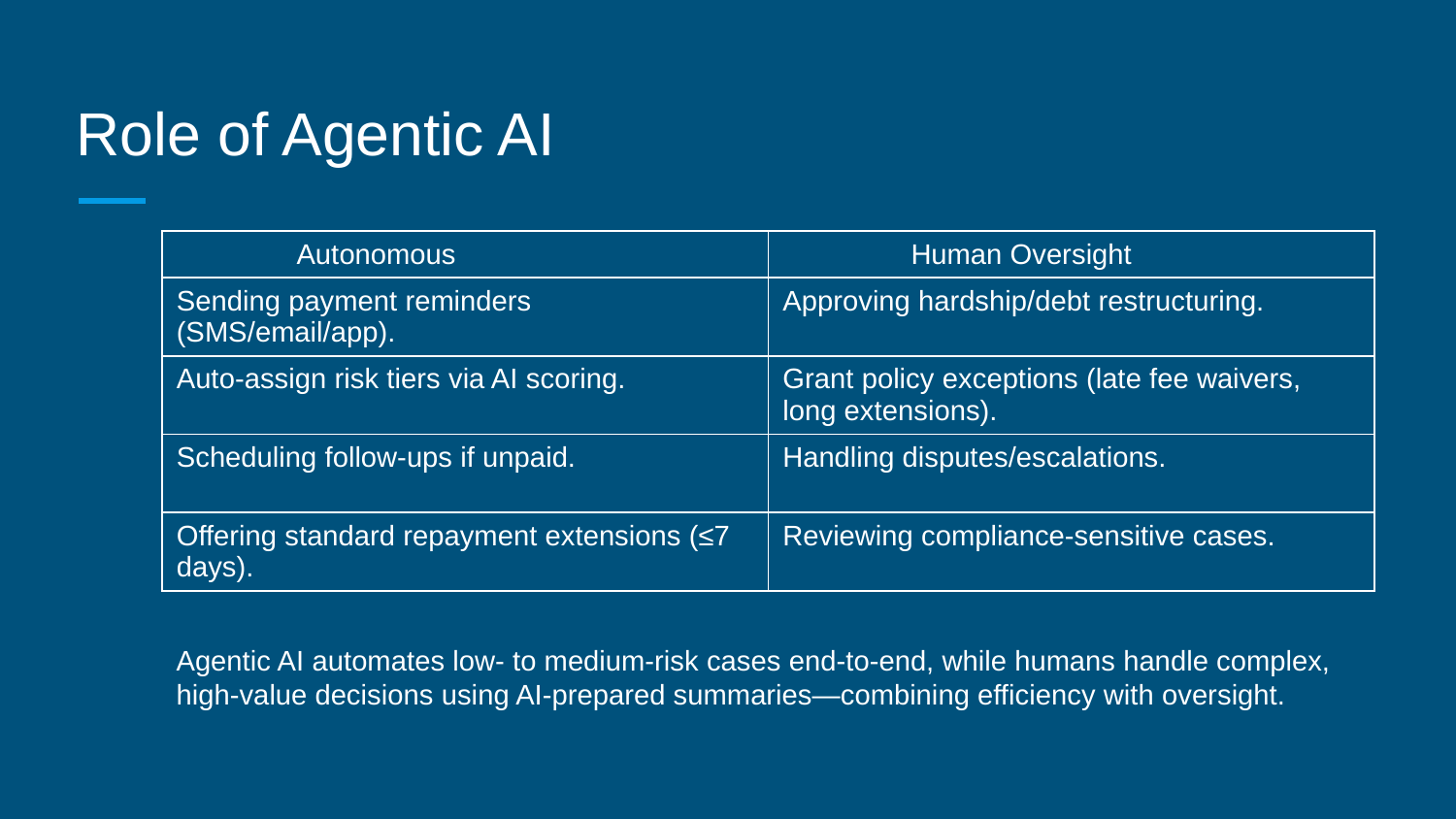

# Role of Agentic AI

| Autonomous | Human Oversight |
| --- | --- |
| Sending payment reminders (SMS/email/app). | Approving hardship/debt restructuring. |
| Auto-assign risk tiers via AI scoring. | Grant policy exceptions (late fee waivers, long extensions). |
| Scheduling follow-ups if unpaid. | Handling disputes/escalations. |
| Offering standard repayment extensions (≤7 days). | Reviewing compliance-sensitive cases. |
Agentic AI automates low- to medium-risk cases end-to-end, while humans handle complex, high-value decisions using AI-prepared summaries—combining efficiency with oversight.